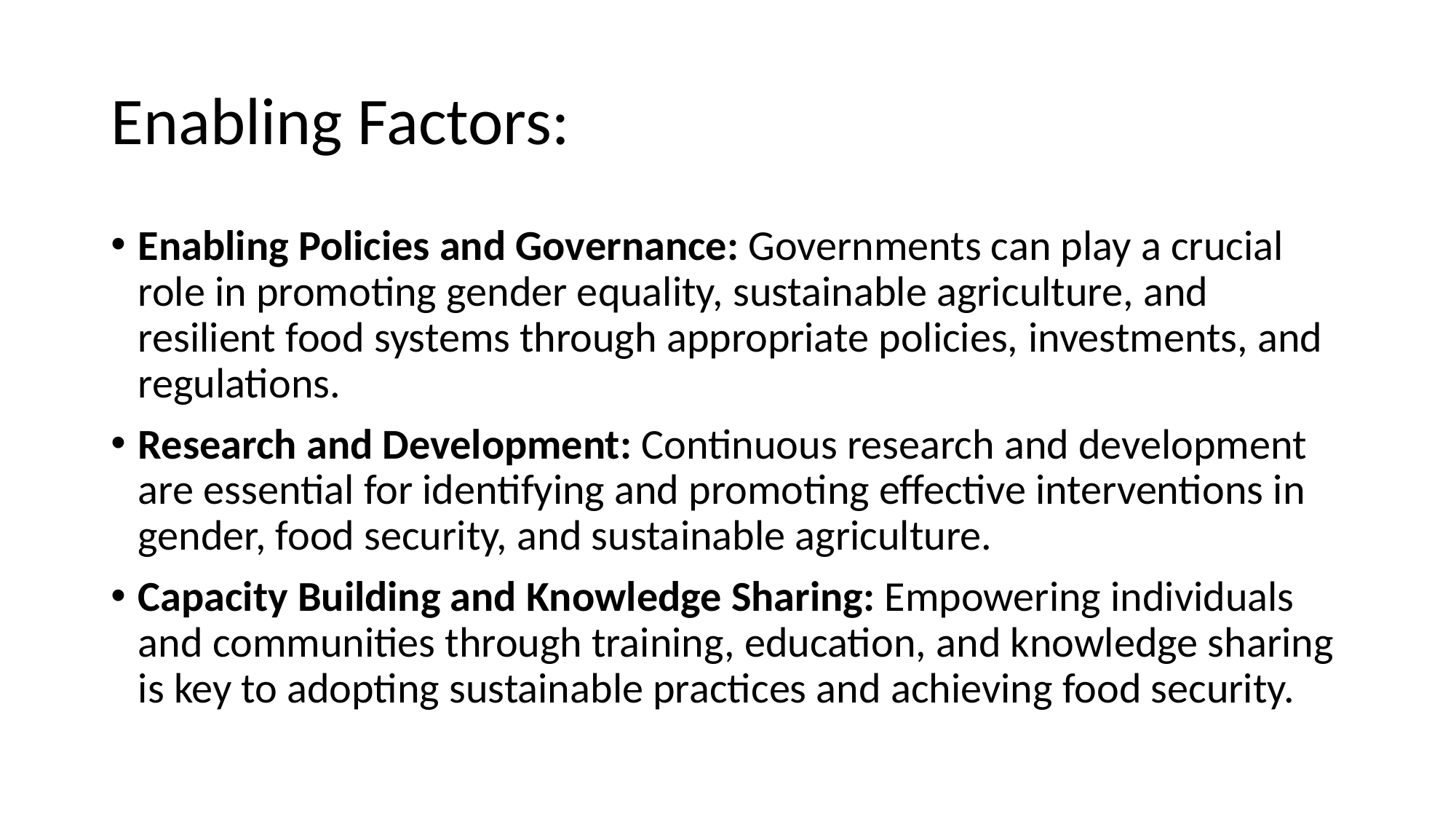

# Enabling Factors:
Enabling Policies and Governance: Governments can play a crucial role in promoting gender equality, sustainable agriculture, and resilient food systems through appropriate policies, investments, and regulations.
Research and Development: Continuous research and development are essential for identifying and promoting effective interventions in gender, food security, and sustainable agriculture.
Capacity Building and Knowledge Sharing: Empowering individuals and communities through training, education, and knowledge sharing is key to adopting sustainable practices and achieving food security.